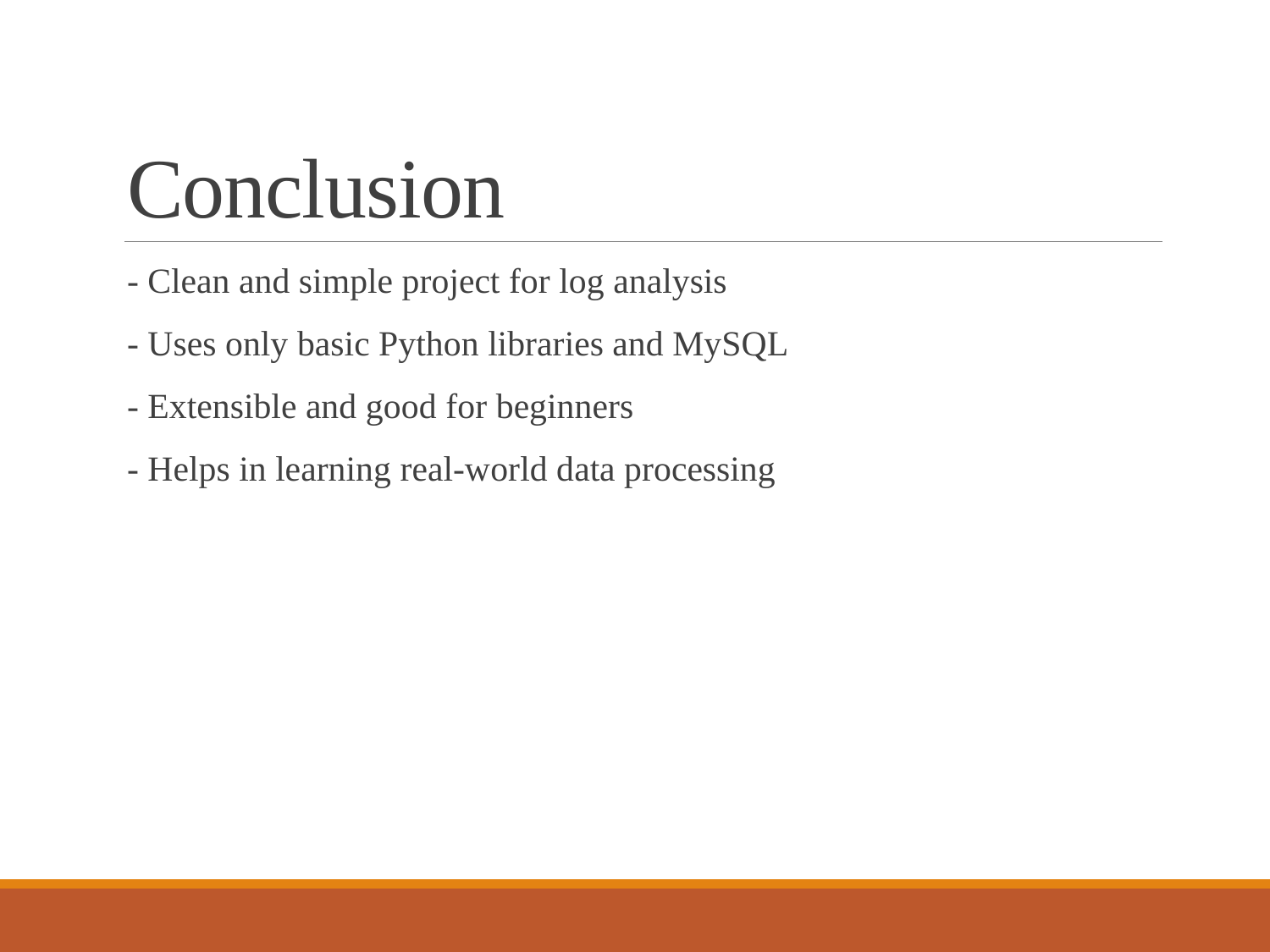

# Conclusion
- Clean and simple project for log analysis
- Uses only basic Python libraries and MySQL
- Extensible and good for beginners
- Helps in learning real-world data processing